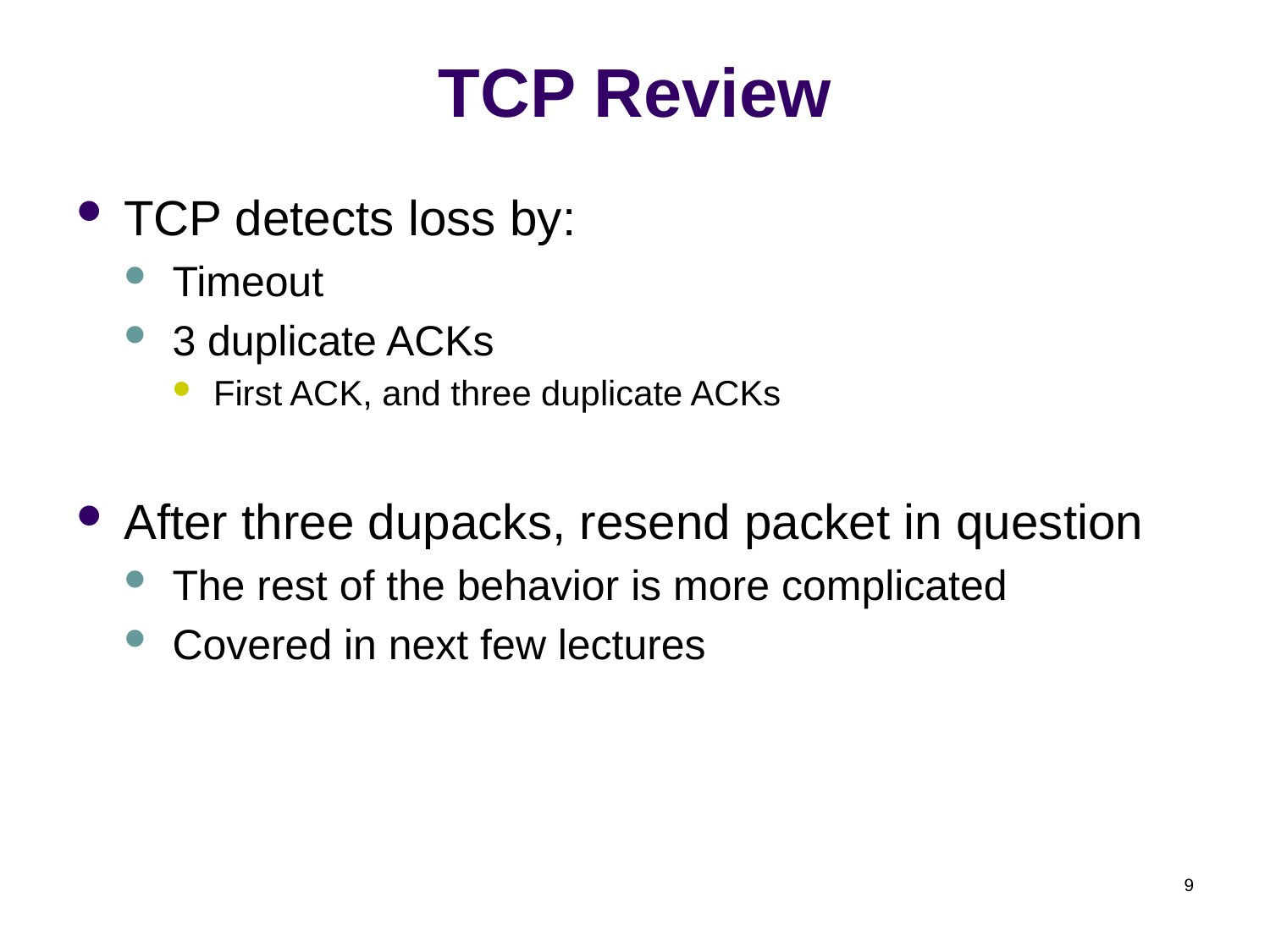

# TCP Review
TCP detects loss by:
Timeout
3 duplicate ACKs
First ACK, and three duplicate ACKs

After three dupacks, resend packet in question
The rest of the behavior is more complicated
Covered in next few lectures

9